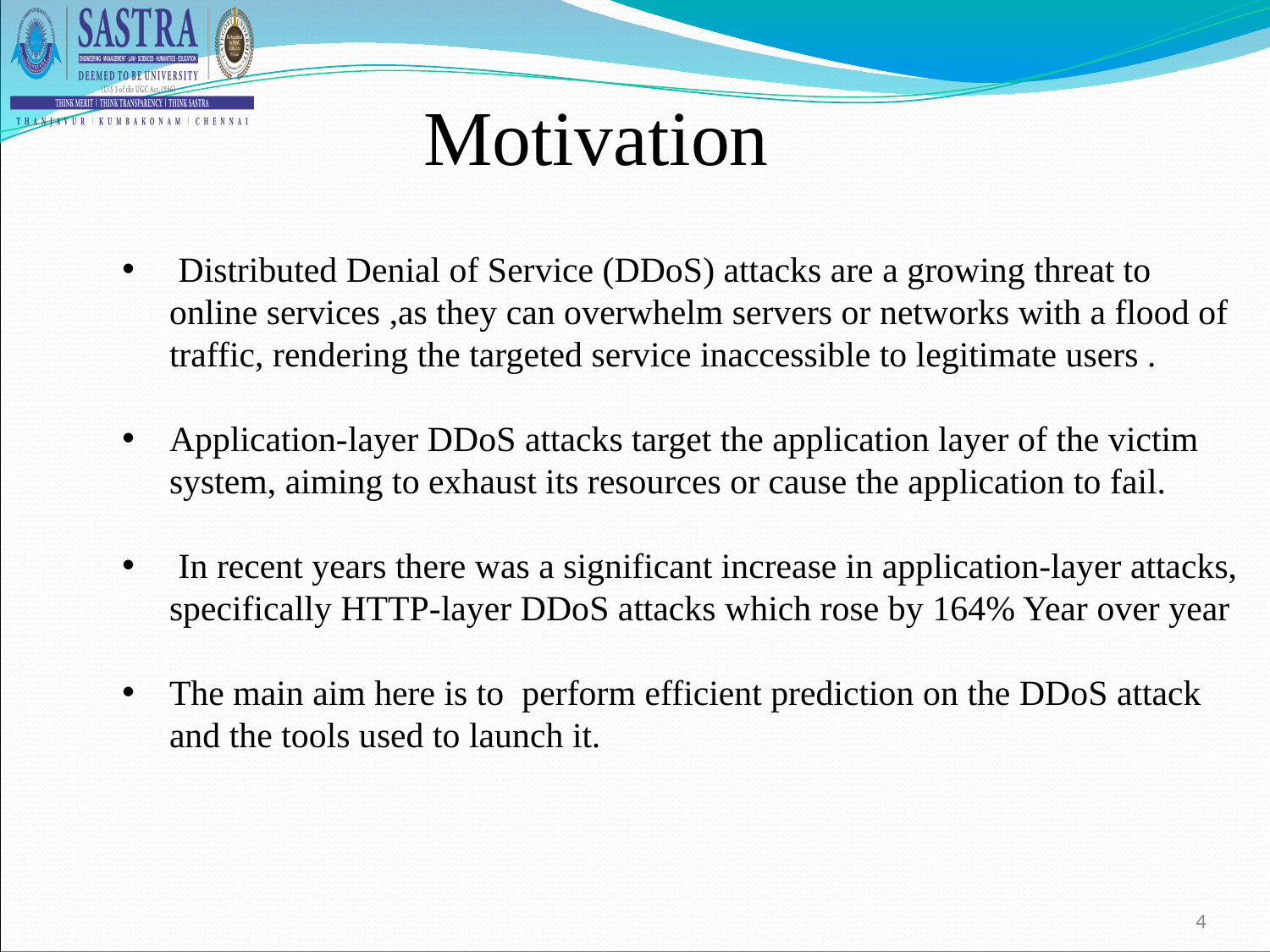

Motivation
 Distributed Denial of Service (DDoS) attacks are a growing threat to online services ,as they can overwhelm servers or networks with a flood of traffic, rendering the targeted service inaccessible to legitimate users .

Application-layer DDoS attacks target the application layer of the victim system, aiming to exhaust its resources or cause the application to fail.

 In recent years there was a significant increase in application-layer attacks, specifically HTTP-layer DDoS attacks which rose by 164% Year over year

The main aim here is to  perform efficient prediction on the DDoS attack and the tools used to launch it.

4